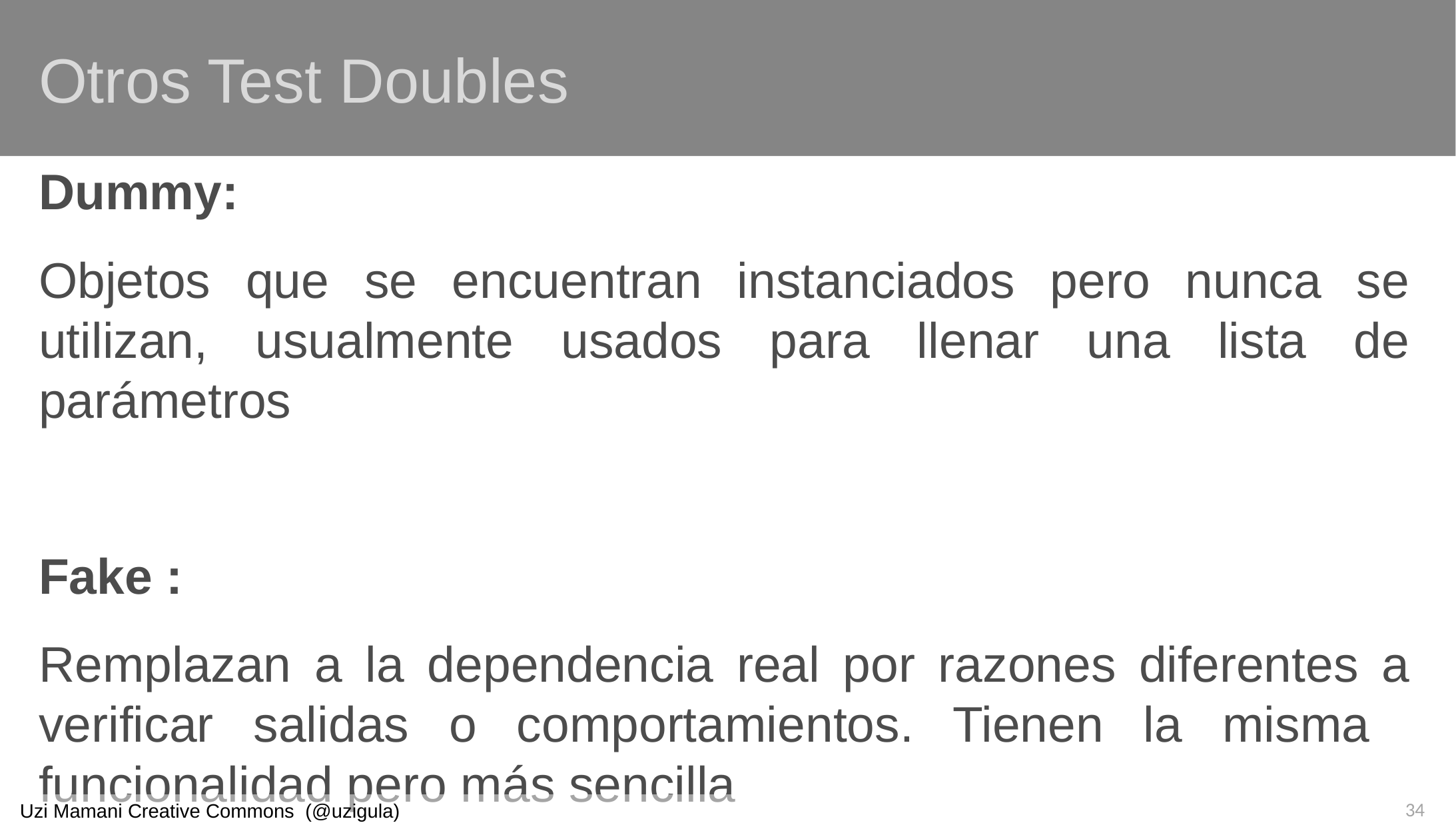

# Otros Test Doubles
Dummy:
Objetos que se encuentran instanciados pero nunca se utilizan, usualmente usados para llenar una lista de parámetros

Fake :
Remplazan a la dependencia real por razones diferentes a verificar salidas o comportamientos. Tienen la misma  funcionalidad pero más sencilla
34
Uzi Mamani Creative Commons  (@uzigula)